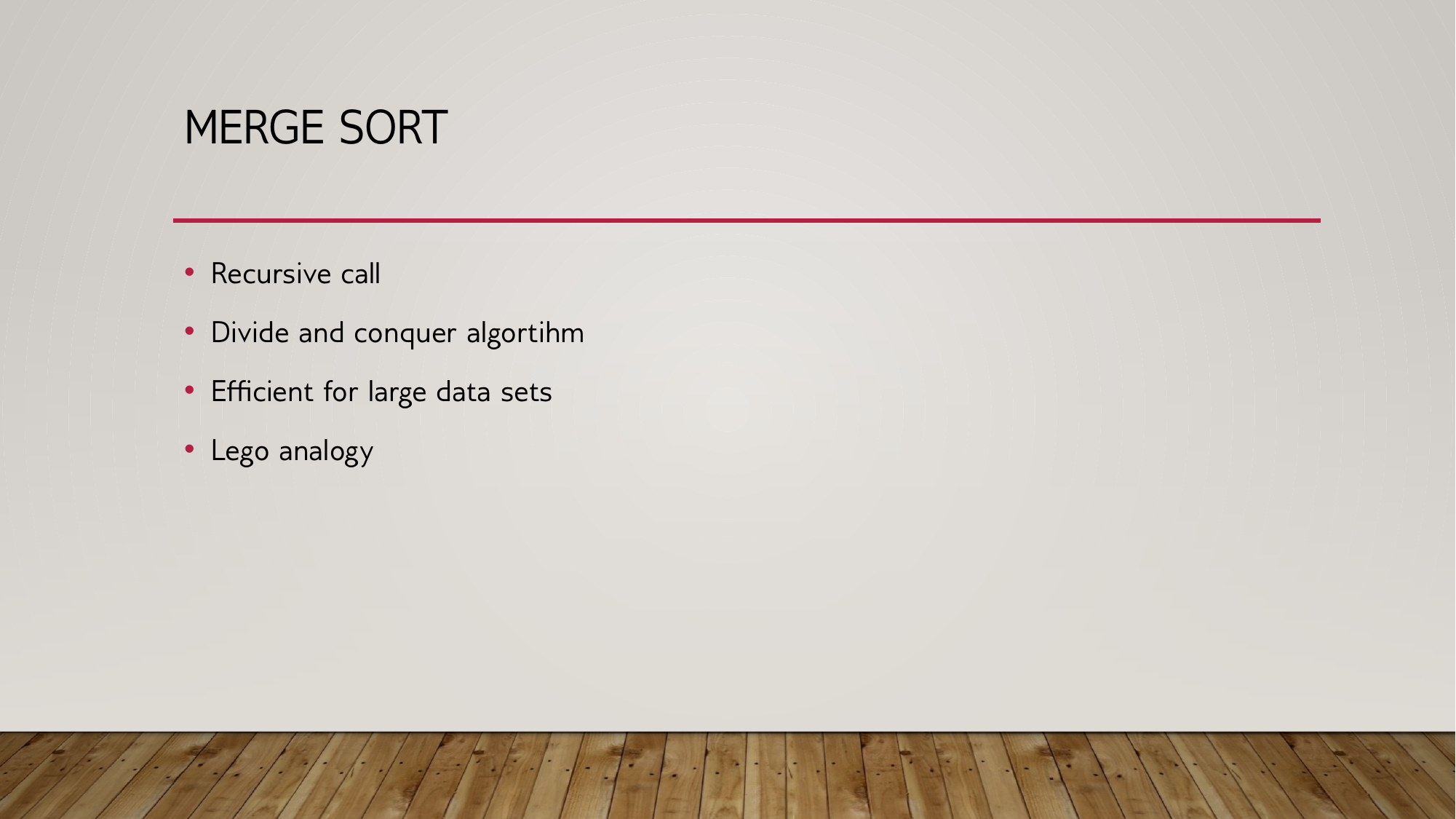

# MERGE Sort
Recursive call
Divide and conquer algortihm
Efficient for large data sets
Lego analogy